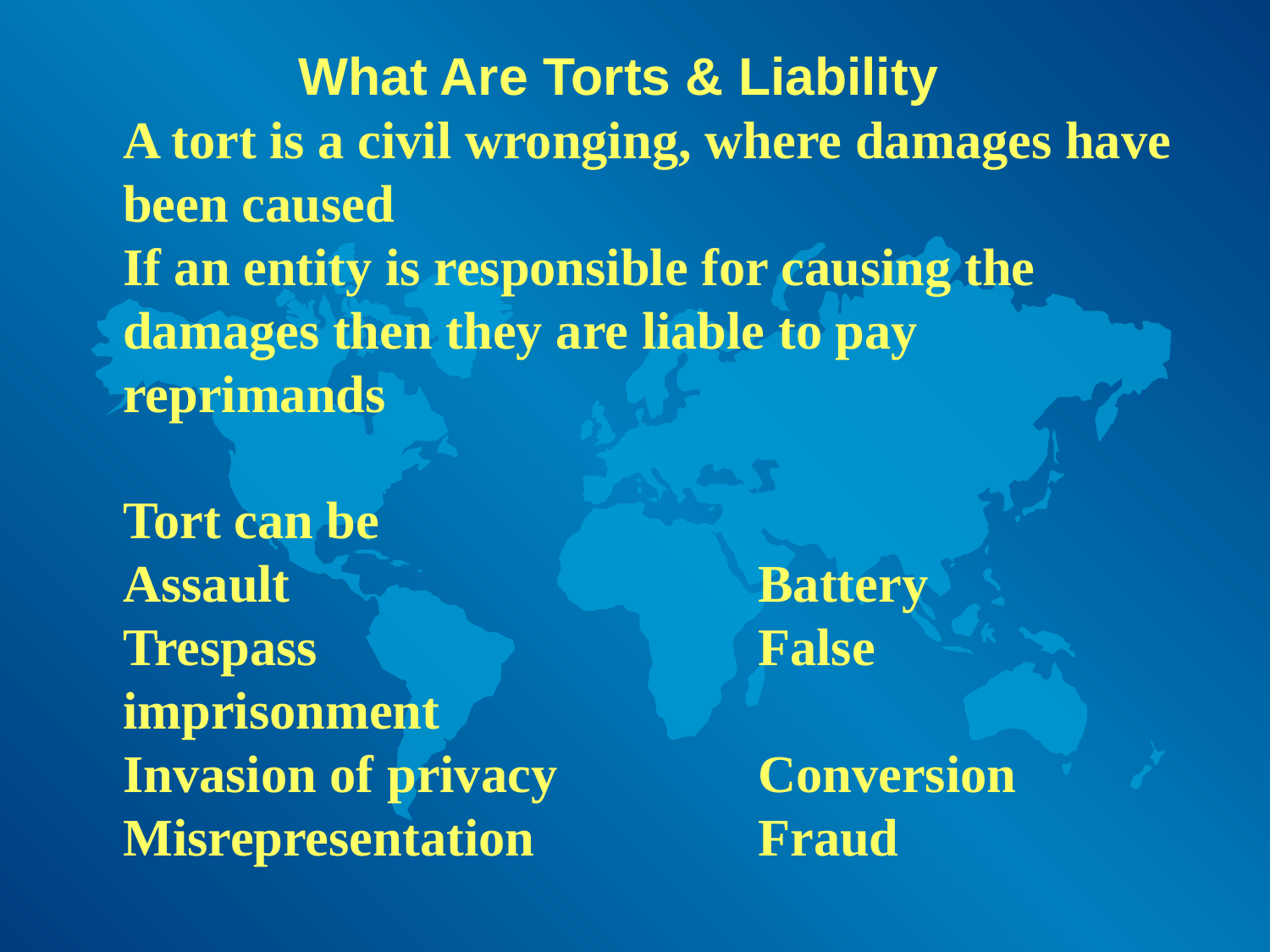

# What Are Torts & Liability A tort is a civil wronging, where damages have been caused If an entity is responsible for causing the damages then they are liable to pay reprimands Tort can be Assault 				Battery Trespass				False imprisonment Invasion of privacy		Conversion Misrepresentation		Fraud